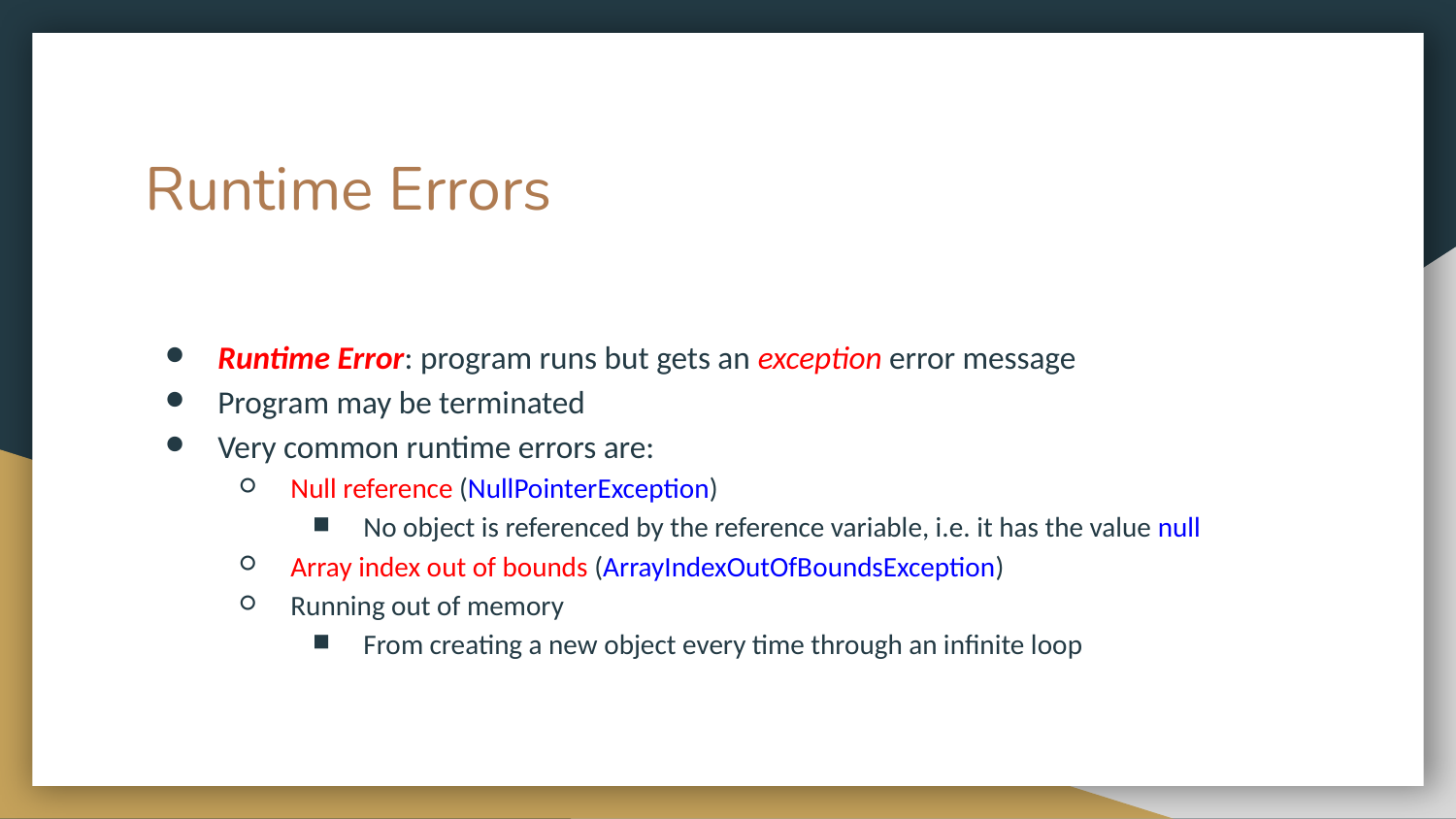

# Runtime Errors
Runtime Error: program runs but gets an exception error message
Program may be terminated
Very common runtime errors are:
Null reference (NullPointerException)
No object is referenced by the reference variable, i.e. it has the value null
Array index out of bounds (ArrayIndexOutOfBoundsException)
Running out of memory
From creating a new object every time through an infinite loop